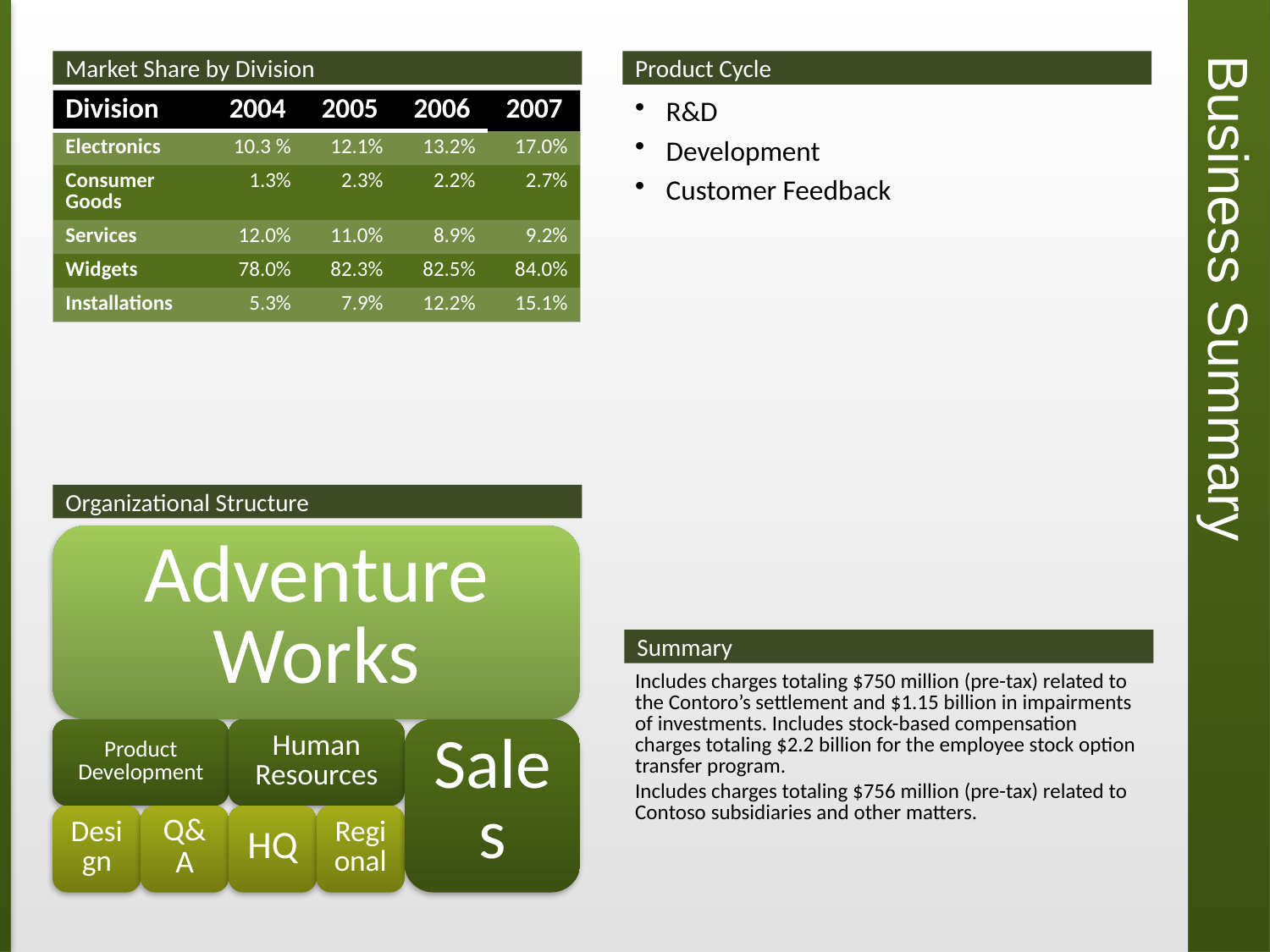

Market Share by Division
Product Cycle
R&D
Development
Customer Feedback
| Division | 2004 | 2005 | 2006 | 2007 |
| --- | --- | --- | --- | --- |
| Electronics | 10.3 % | 12.1% | 13.2% | 17.0% |
| Consumer Goods | 1.3% | 2.3% | 2.2% | 2.7% |
| Services | 12.0% | 11.0% | 8.9% | 9.2% |
| Widgets | 78.0% | 82.3% | 82.5% | 84.0% |
| Installations | 5.3% | 7.9% | 12.2% | 15.1% |
# Business Summary
Organizational Structure
Adventure Works
Human Resources
HQ
Product Development
Summary
Includes charges totaling $750 million (pre-tax) related to the Contoro’s settlement and $1.15 billion in impairments of investments. Includes stock-based compensation charges totaling $2.2 billion for the employee stock option transfer program.
Includes charges totaling $756 million (pre-tax) related to Contoso subsidiaries and other matters.